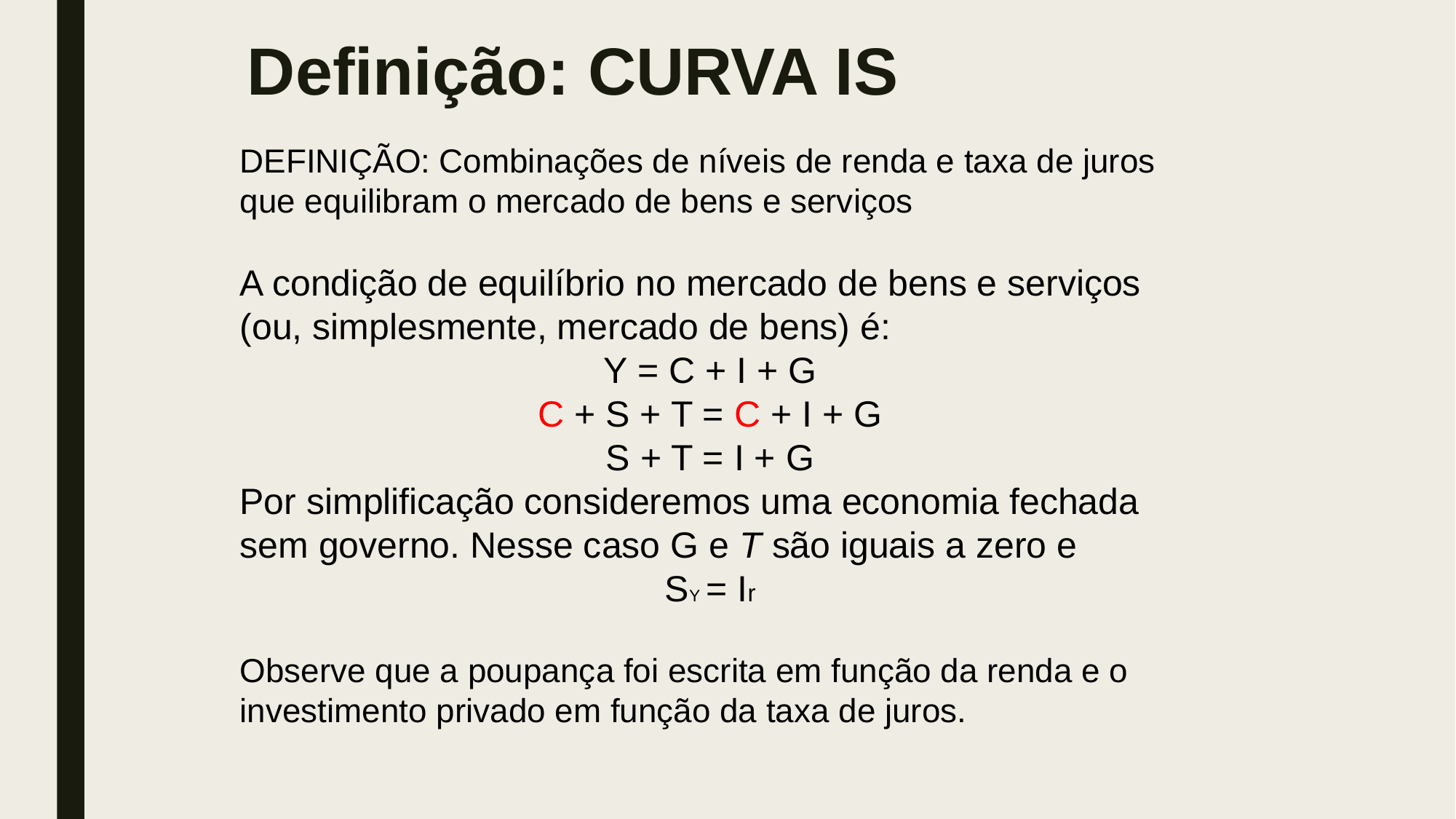

# Definição: CURVA IS
DEFINIÇÃO: Combinações de níveis de renda e taxa de juros que equilibram o mercado de bens e serviços

A condição de equilíbrio no mercado de bens e serviços (ou, simplesmente, mercado de bens) é:
Y = C + I + G
C + S + T = C + I + G
S + T = I + G
Por simplificação consideremos uma economia fechada sem governo. Nesse caso G e T são iguais a zero e
SY = Ir

Observe que a poupança foi escrita em função da renda e o investimento privado em função da taxa de juros.